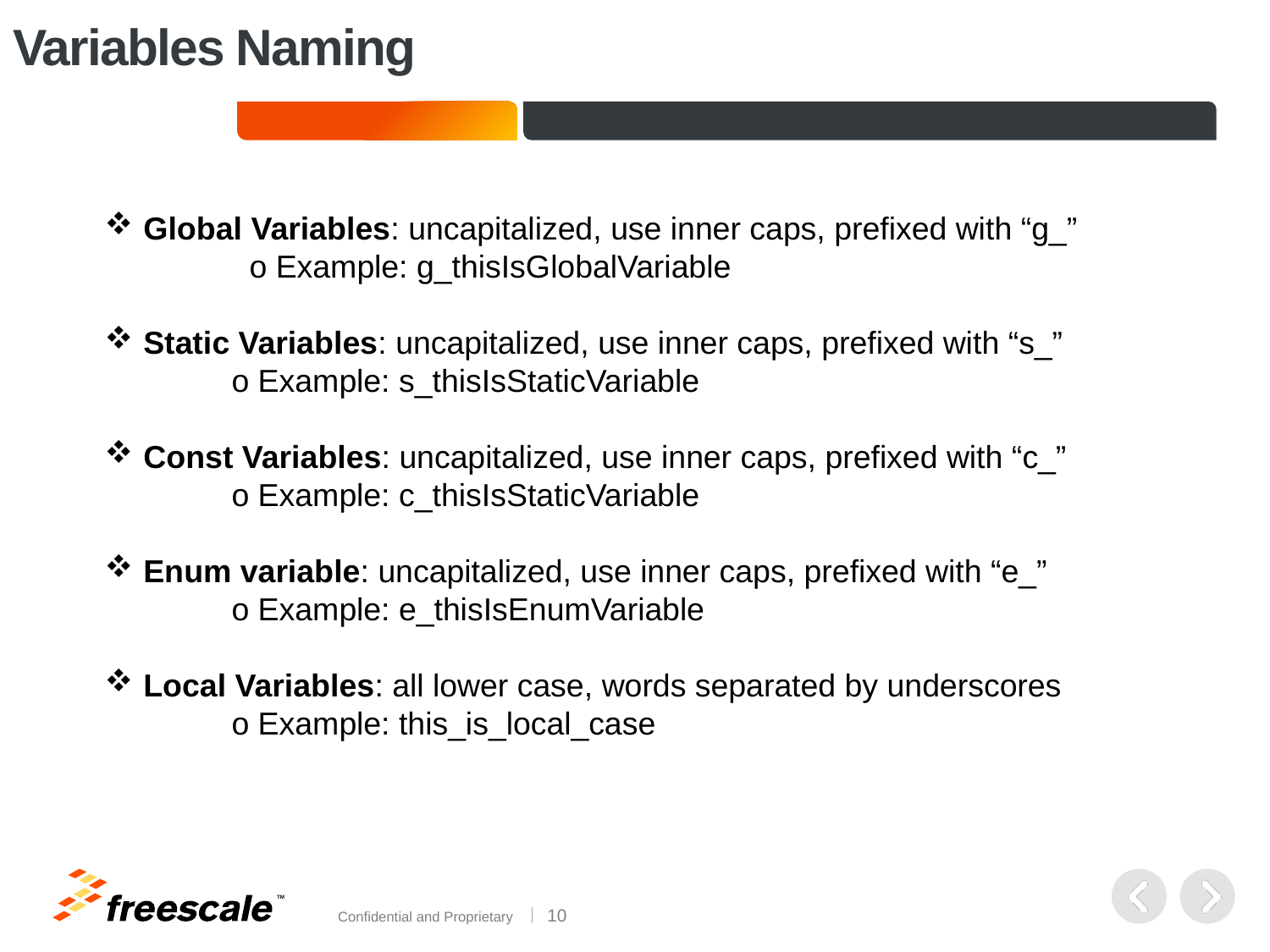

# Variables Naming

 Global Variables: uncapitalized, use inner caps, prefixed with “g_”
       	  o Example: g_thisIsGlobalVariable

 Static Variables: uncapitalized, use inner caps, prefixed with “s_”
	o Example: s_thisIsStaticVariable

 Const Variables: uncapitalized, use inner caps, prefixed with “c_”
 	o Example: c_thisIsStaticVariable

 Enum variable: uncapitalized, use inner caps, prefixed with “e_”
	o Example: e_thisIsEnumVariable

 Local Variables: all lower case, words separated by underscores
	o Example: this_is_local_case